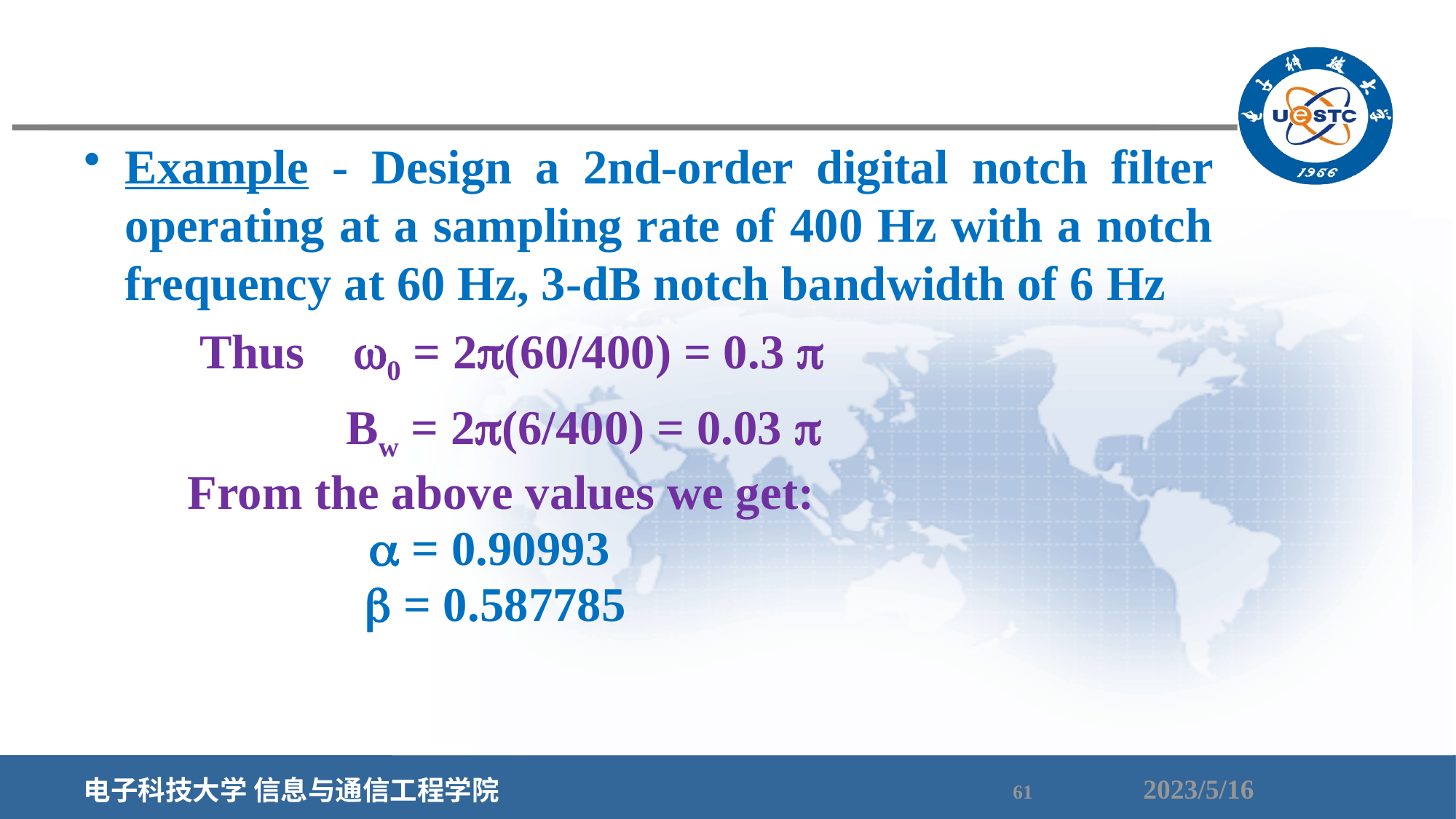

Example - Design a 2nd-order digital notch filter operating at a sampling rate of 400 Hz with a notch frequency at 60 Hz, 3-dB notch bandwidth of 6 Hz
     Thus    ω0 = 2π(60/400) = 0.3 π
                 Bw = 2π(6/400) = 0.03 π
    From the above values we get:
	                    α = 0.90993
                       β = 0.587785